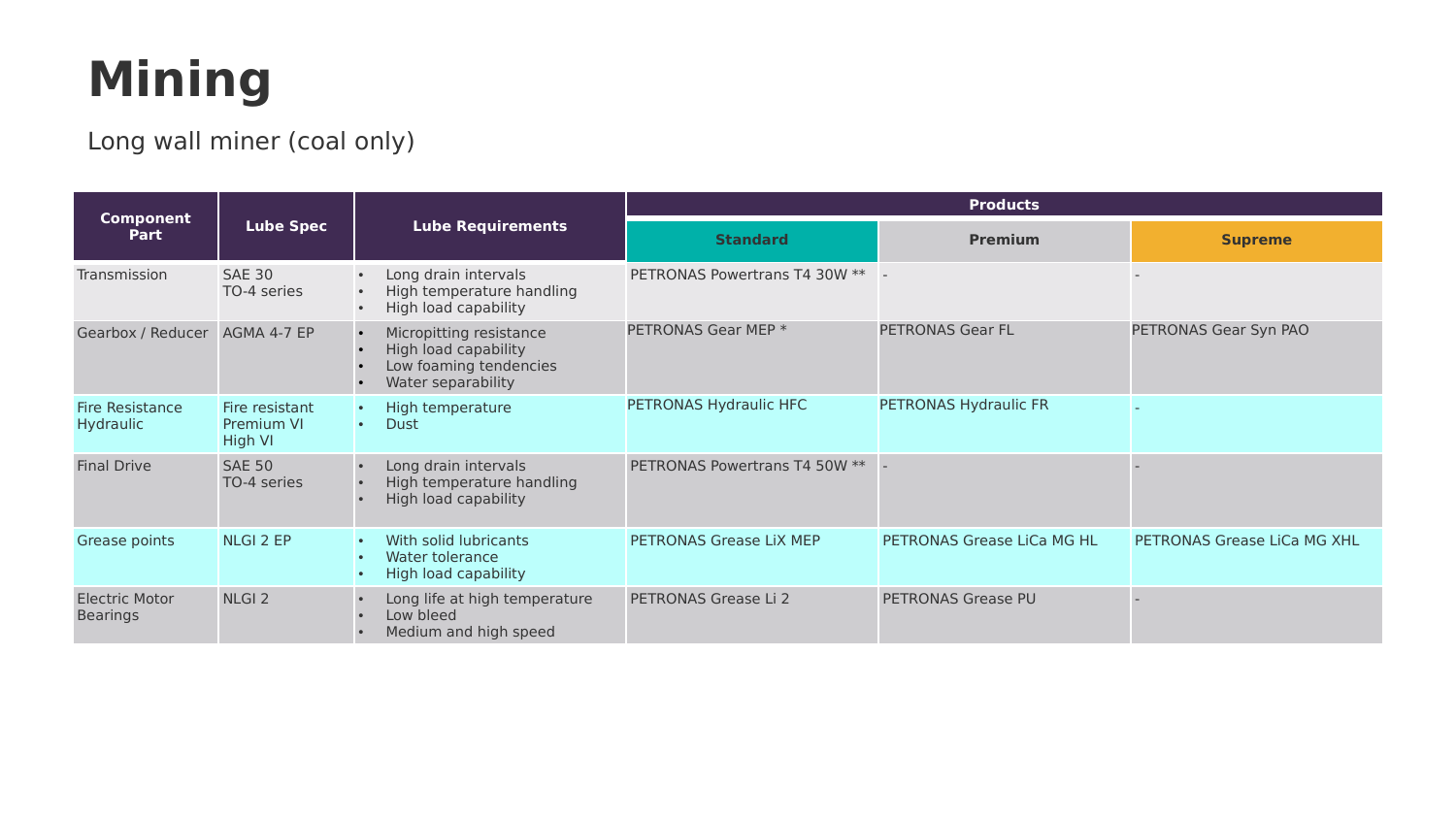

# Mining
Long wall miner (coal only)
| Component Part | Lube Spec | Lube Requirements | Products |  |  |
| --- | --- | --- | --- | --- | --- |
|  |  |  | Standard | Premium | Supreme |
| Transmission | SAE 30 TO-4 series | Long drain intervals High temperature handling High load capability | PETRONAS Powertrans T4 30W \*\* | - | - |
| Gearbox / Reducer | AGMA 4-7 EP | Micropitting resistance High load capability Low foaming tendencies Water separability | PETRONAS Gear MEP \* | PETRONAS Gear FL | PETRONAS Gear Syn PAO |
| Fire Resistance Hydraulic | Fire resistant Premium VI High VI | High temperature Dust | PETRONAS Hydraulic HFC | PETRONAS Hydraulic FR | - |
| Final Drive | SAE 50 TO-4 series | Long drain intervals High temperature handling High load capability | PETRONAS Powertrans T4 50W \*\* | - | - |
| Grease points | NLGI 2 EP | With solid lubricants Water tolerance High load capability | PETRONAS Grease LiX MEP | PETRONAS Grease LiCa MG HL | PETRONAS Grease LiCa MG XHL |
| Electric Motor Bearings | NLGI 2 | Long life at high temperature Low bleed Medium and high speed | PETRONAS Grease Li 2 | PETRONAS Grease PU | - |